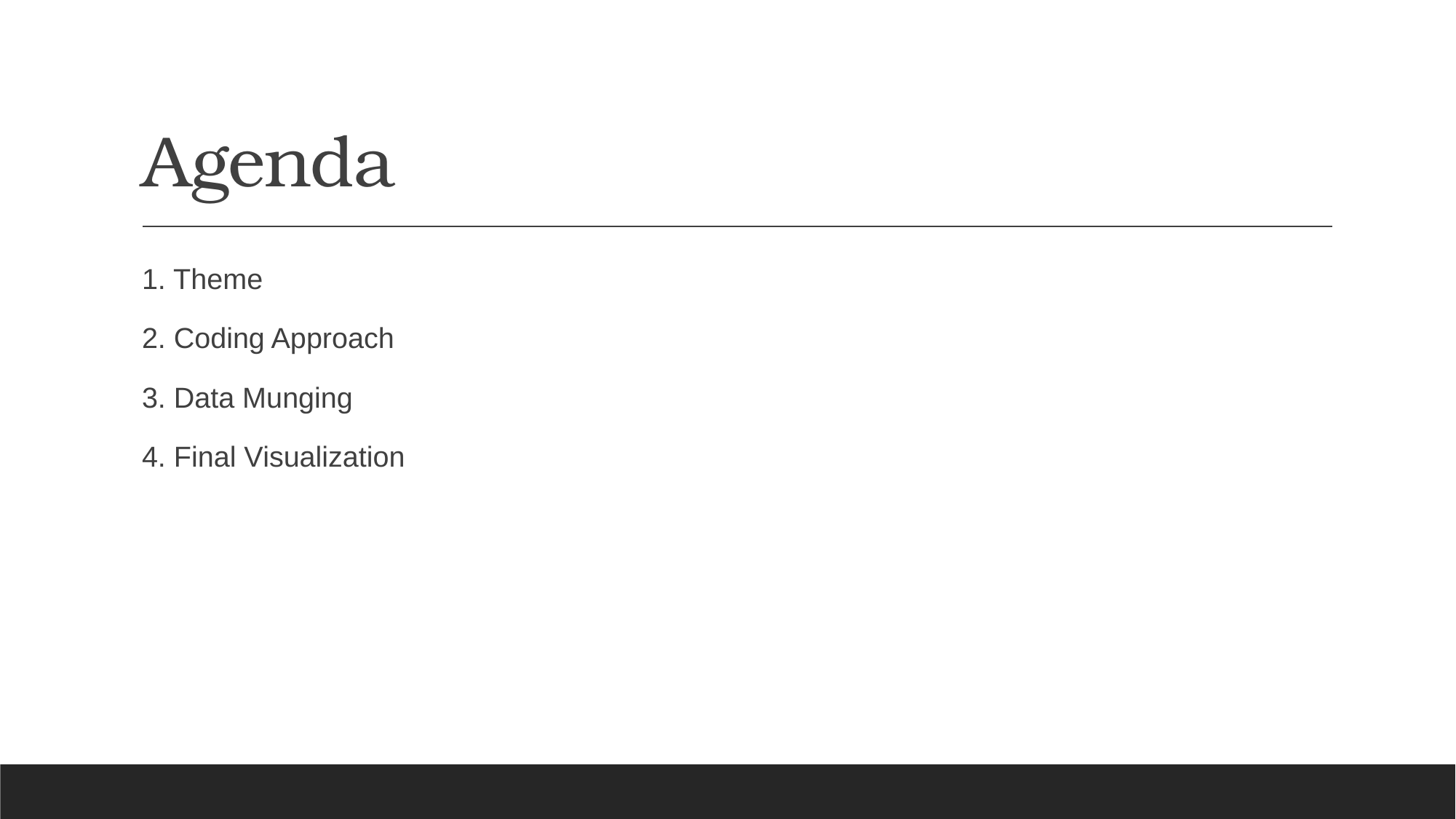

# Agenda
1. Theme
2. Coding Approach
3. Data Munging
4. Final Visualization